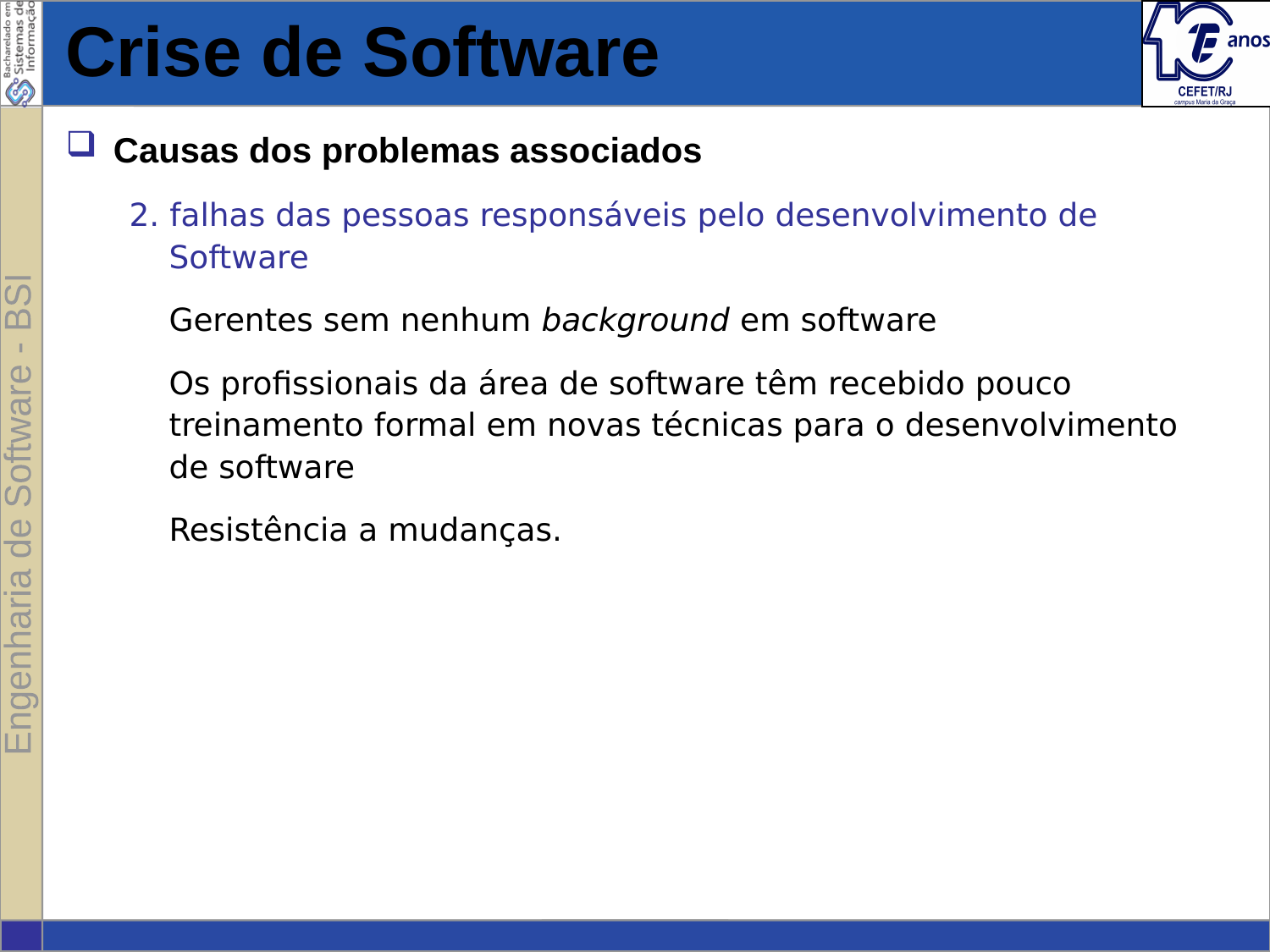

Crise de Software
Causas dos problemas associados
2. falhas das pessoas responsáveis pelo desenvolvimento de Software
	Gerentes sem nenhum background em software
	Os profissionais da área de software têm recebido pouco treinamento formal em novas técnicas para o desenvolvimento de software
	Resistência a mudanças.